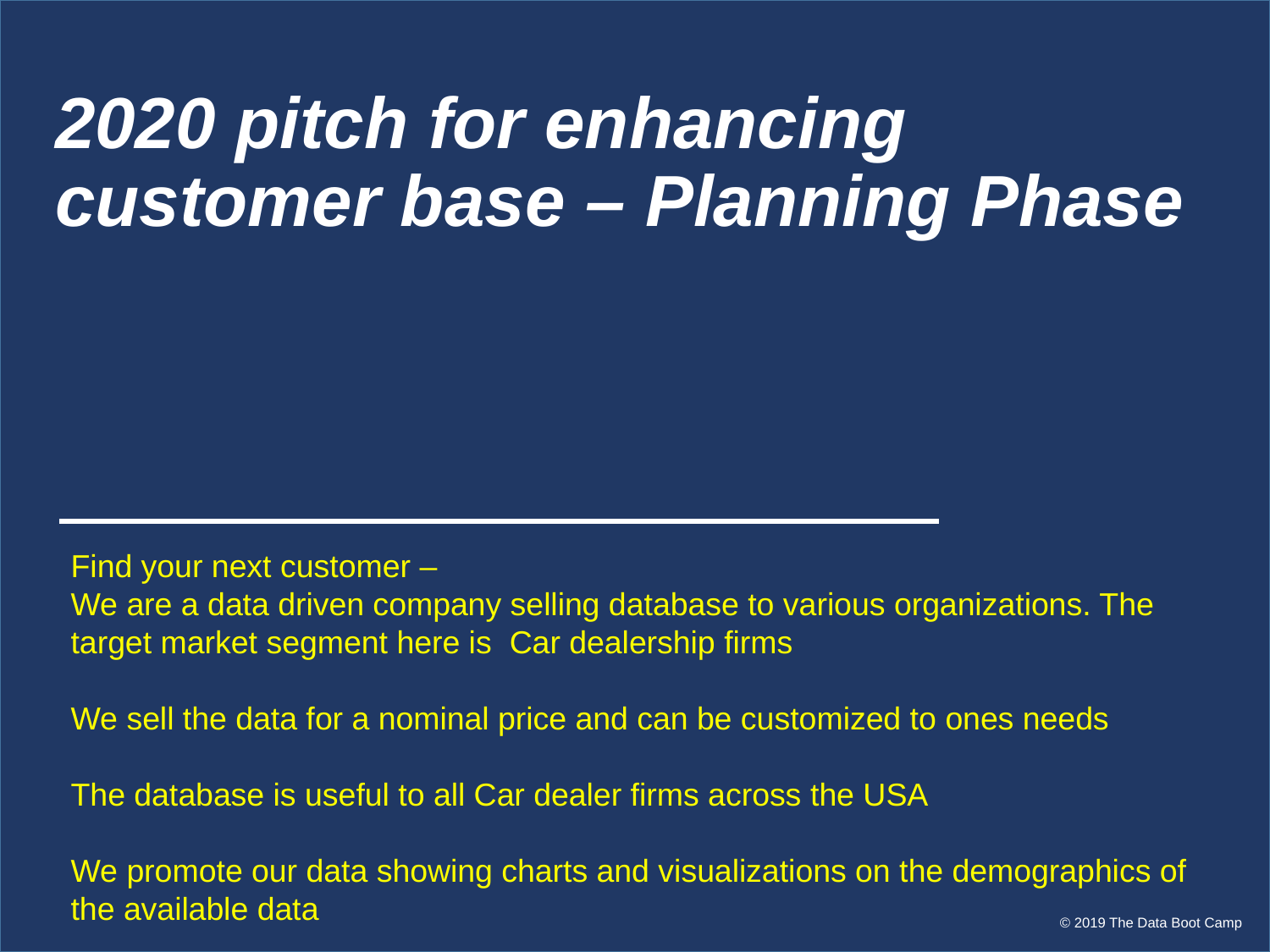

# 2020 pitch for enhancing customer base – Planning Phase
Find your next customer –
We are a data driven company selling database to various organizations. The target market segment here is  Car dealership firms

We sell the data for a nominal price and can be customized to ones needs

The database is useful to all Car dealer firms across the USA

We promote our data showing charts and visualizations on the demographics of the available data